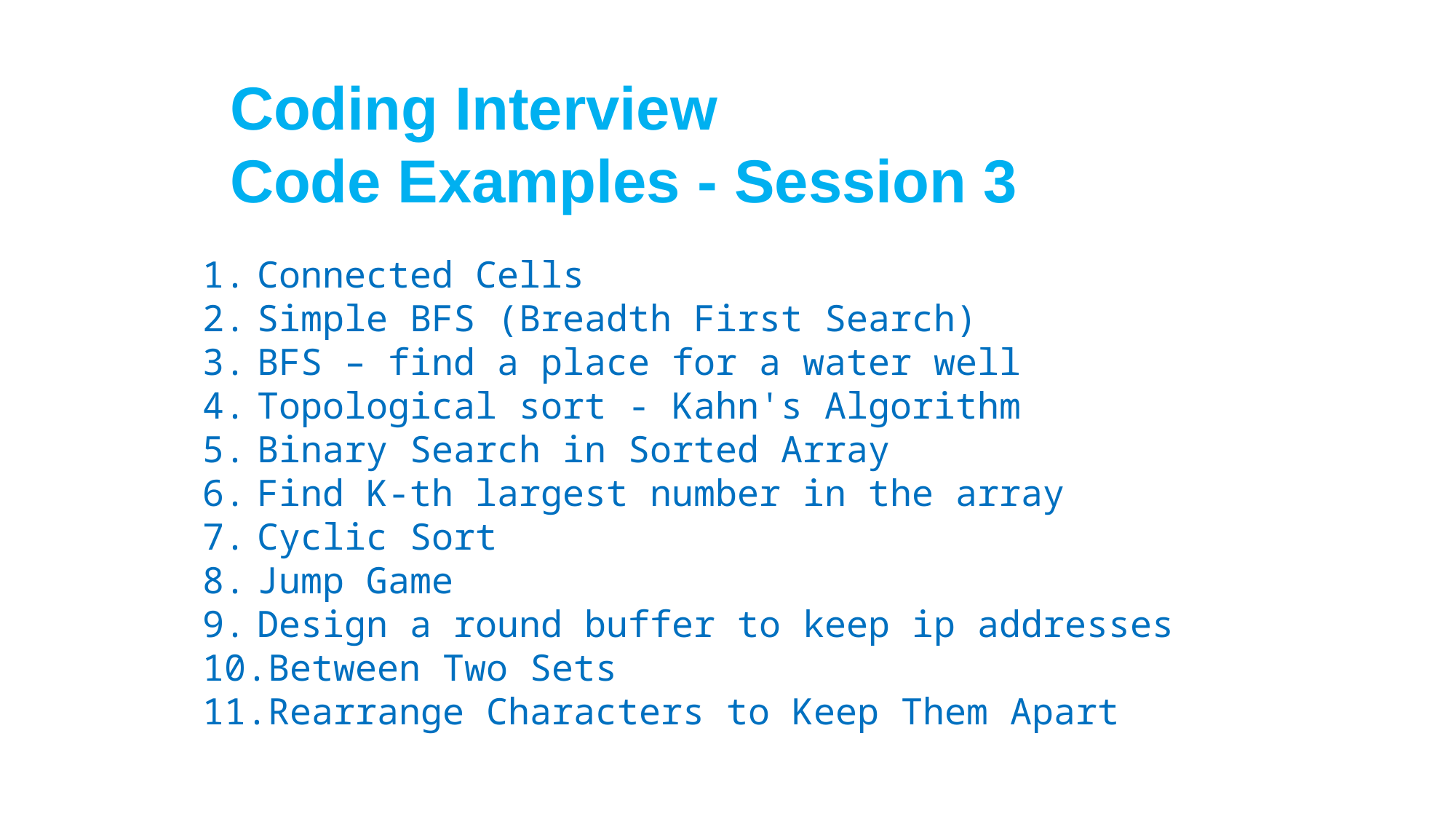

Coding Interview
Code Examples - Session 3
Connected Cells
Simple BFS (Breadth First Search)
BFS – find a place for a water well
Topological sort - Kahn's Algorithm
Binary Search in Sorted Array
Find K-th largest number in the array
Cyclic Sort
Jump Game
Design a round buffer to keep ip addresses
Between Two Sets
Rearrange Characters to Keep Them Apart